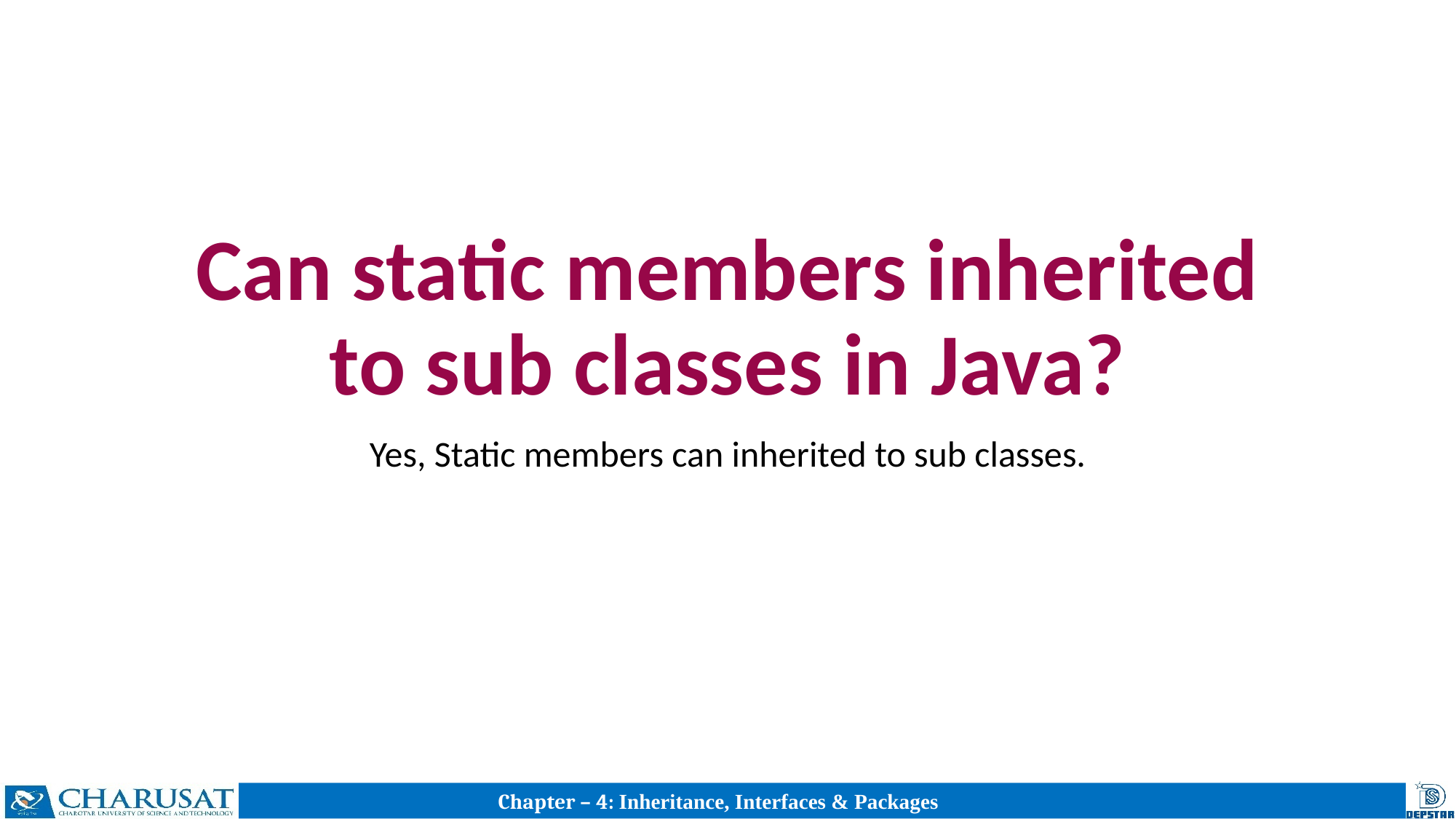

# Can static members inherited to sub classes in Java?
Yes, Static members can inherited to sub classes.